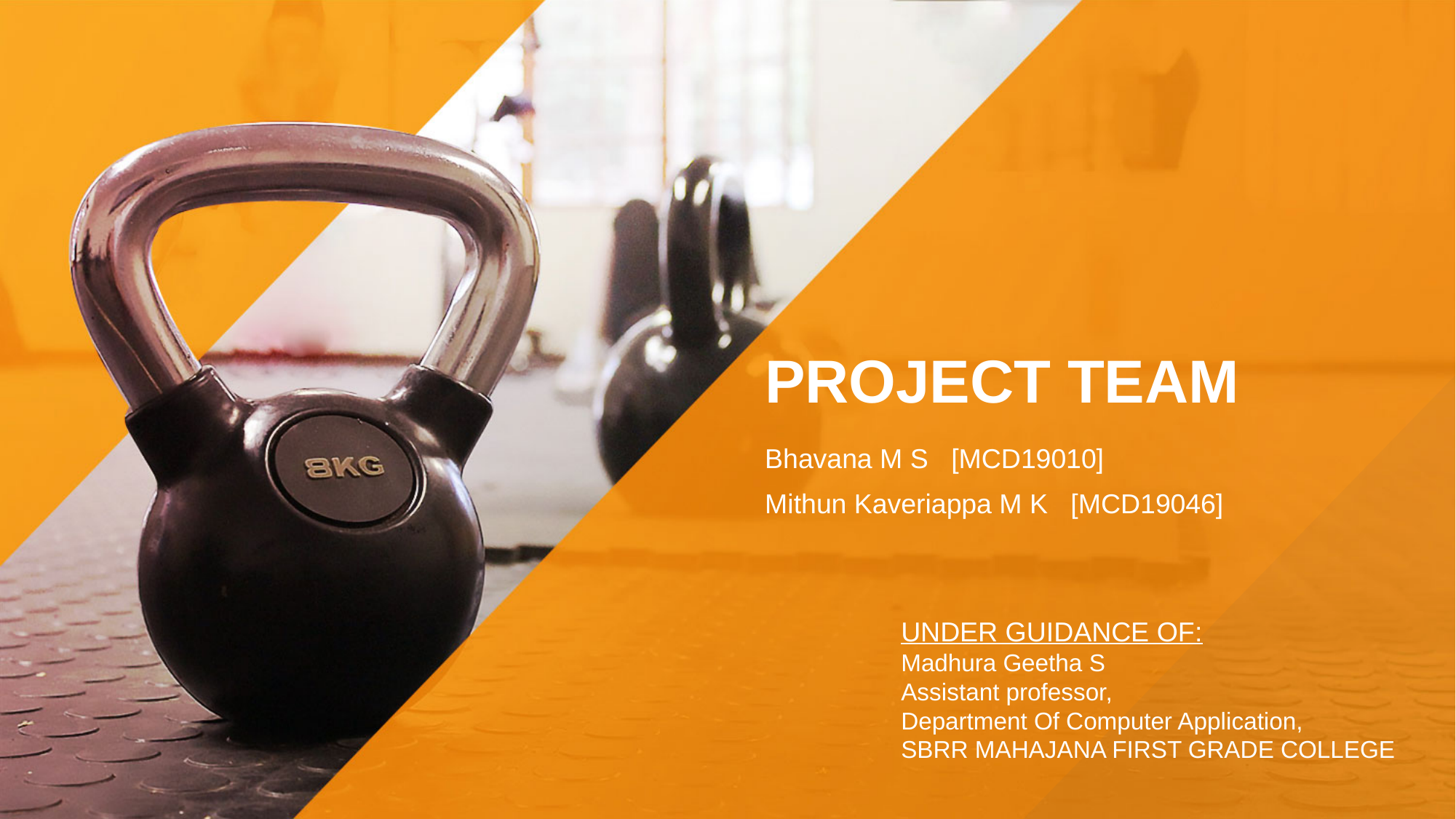

PROJECT TEAM
Bhavana M S   [MCD19010]
Mithun Kaveriappa M K   [MCD19046]
UNDER GUIDANCE OF:
Madhura Geetha S
Assistant professor,
Department Of Computer Application,
SBRR MAHAJANA FIRST GRADE COLLEGE